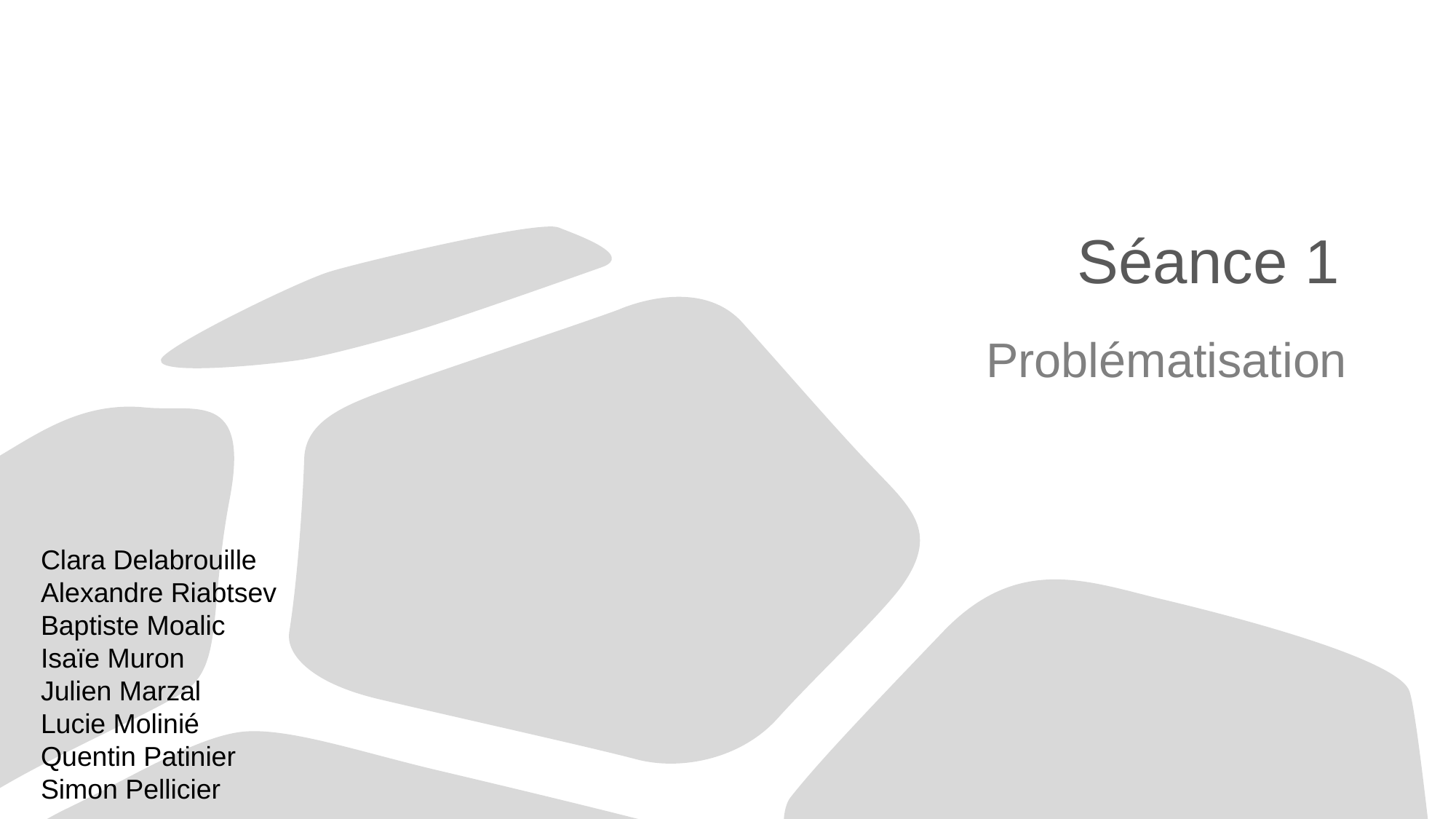

# Séance 1
Problématisation
Clara Delabrouille
Alexandre Riabtsev
Baptiste Moalic
Isaïe Muron
Julien Marzal
Lucie Molinié
Quentin Patinier
Simon Pellicier